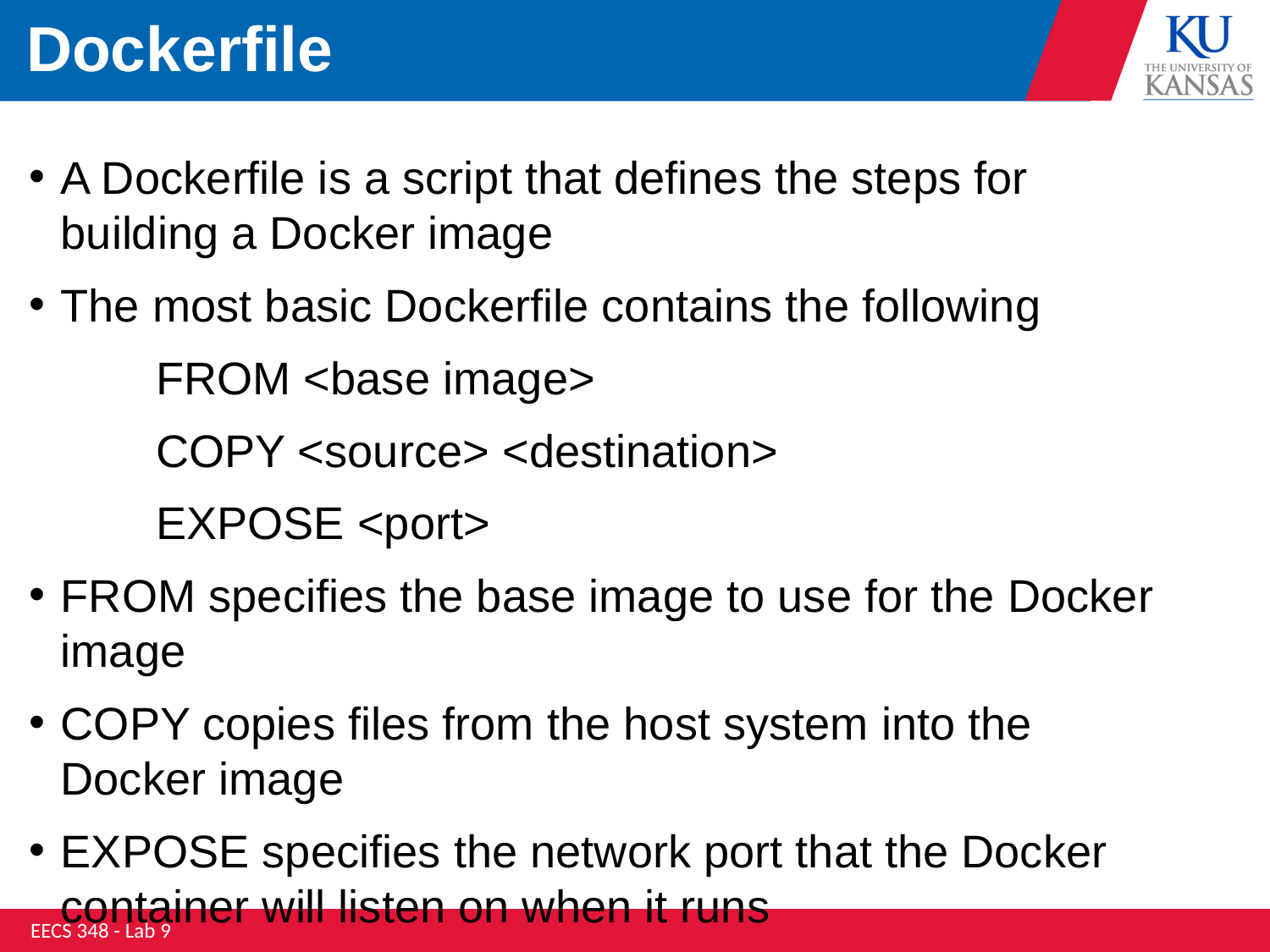

# Dockerfile
A Dockerfile is a script that defines the steps for building a Docker image
The most basic Dockerfile contains the following
	FROM <base image>
	COPY <source> <destination>
	EXPOSE <port>
FROM specifies the base image to use for the Docker image
COPY copies files from the host system into the Docker image
EXPOSE specifies the network port that the Docker container will listen on when it runs

EECS 348 - Lab 9